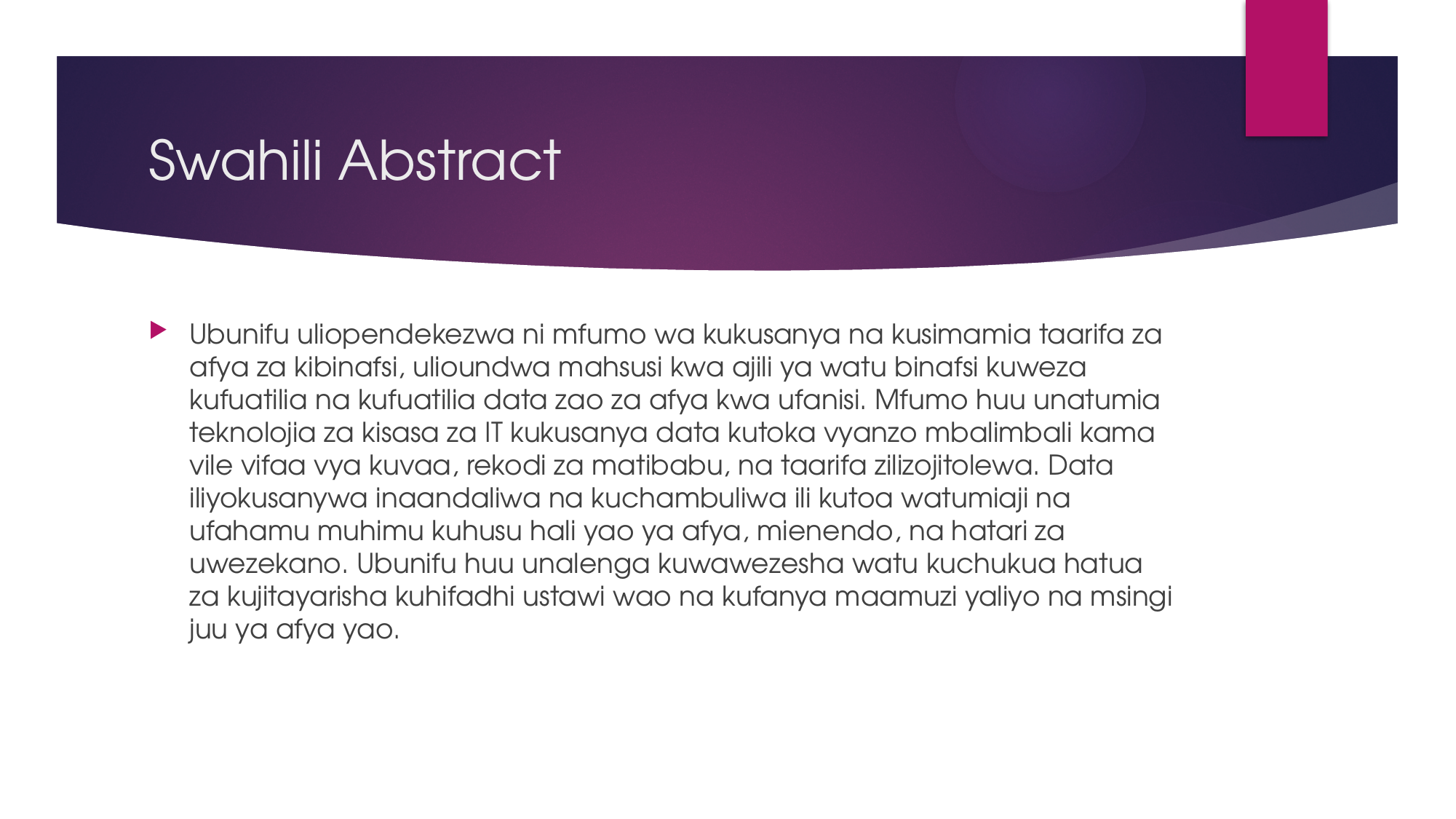

# Swahili Abstract
Ubunifu uliopendekezwa ni mfumo wa kukusanya na kusimamia taarifa za afya za kibinafsi, ulioundwa mahsusi kwa ajili ya watu binafsi kuweza kufuatilia na kufuatilia data zao za afya kwa ufanisi. Mfumo huu unatumia teknolojia za kisasa za IT kukusanya data kutoka vyanzo mbalimbali kama vile vifaa vya kuvaa, rekodi za matibabu, na taarifa zilizojitolewa. Data iliyokusanywa inaandaliwa na kuchambuliwa ili kutoa watumiaji na ufahamu muhimu kuhusu hali yao ya afya, mienendo, na hatari za uwezekano. Ubunifu huu unalenga kuwawezesha watu kuchukua hatua za kujitayarisha kuhifadhi ustawi wao na kufanya maamuzi yaliyo na msingi juu ya afya yao.